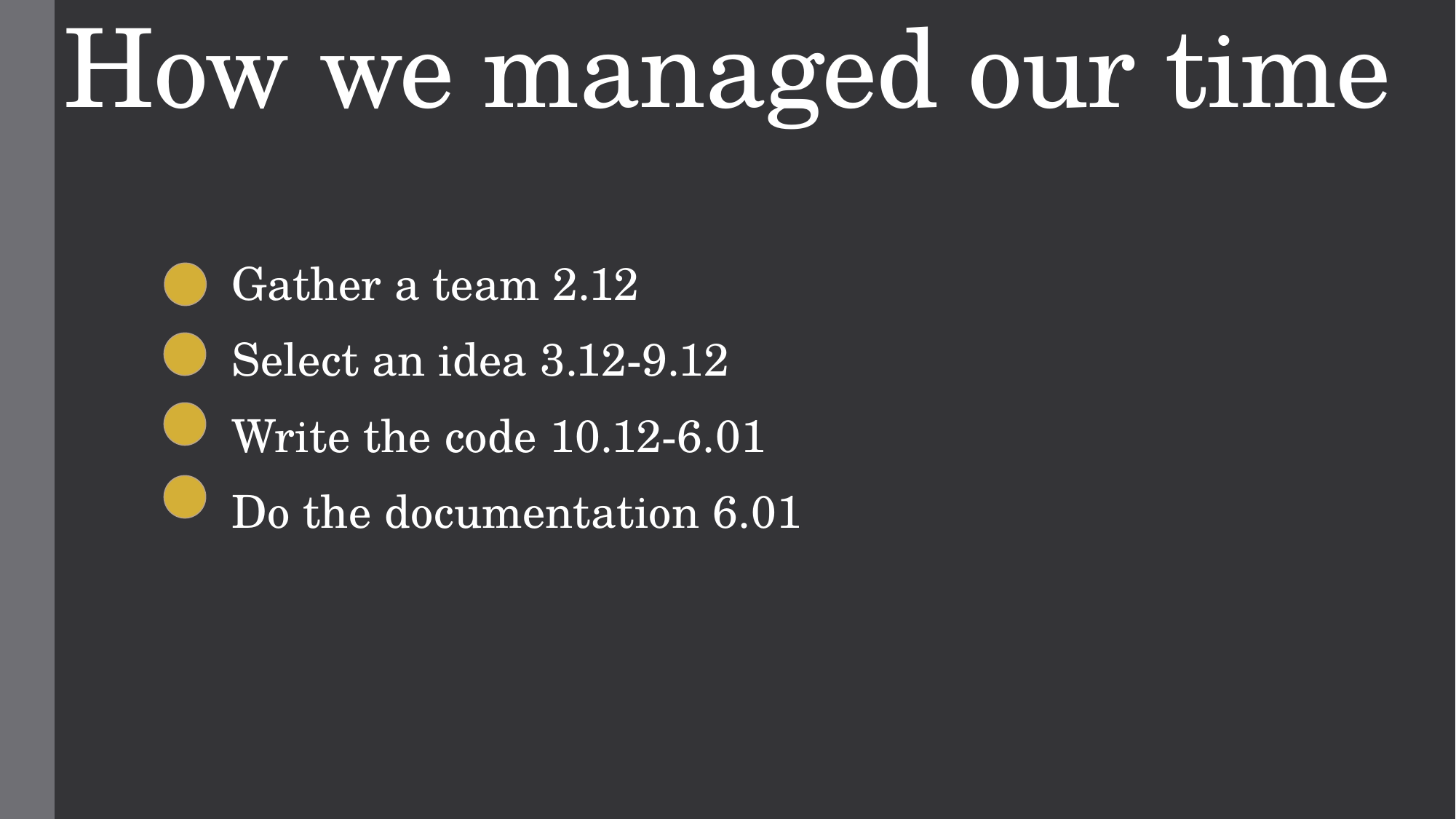

# How we managed our time
Gather a team 2.12
Select an idea 3.12-9.12
Write the code 10.12-6.01
Do the documentation 6.01